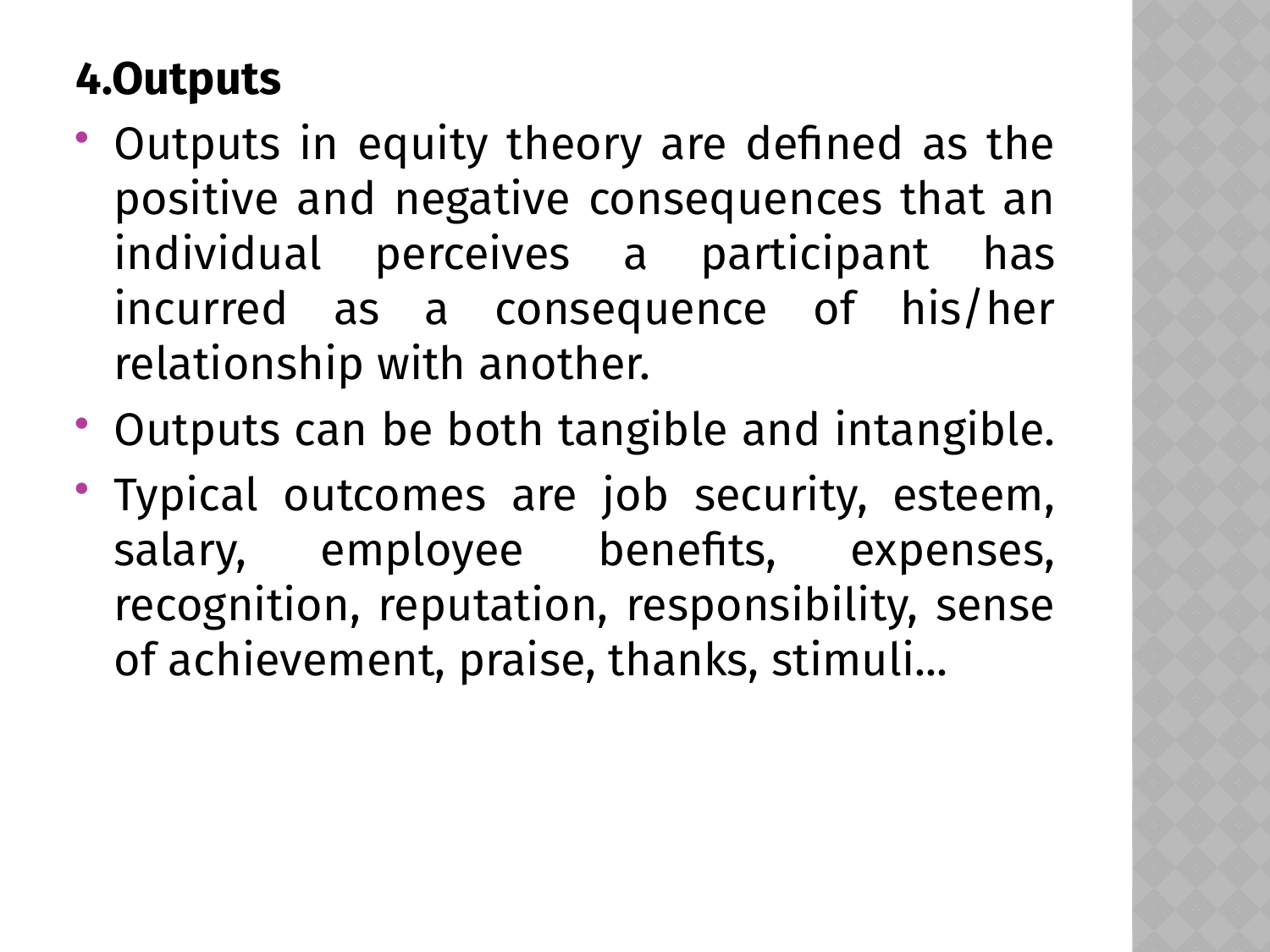

4.Outputs
Outputs in equity theory are defined as the positive and negative consequences that an individual perceives a participant has incurred as a consequence of his/her relationship with another.
Outputs can be both tangible and intangible.
Typical outcomes are job security, esteem, salary, employee benefits, expenses, recognition, reputation, responsibility, sense of achievement, praise, thanks, stimuli...